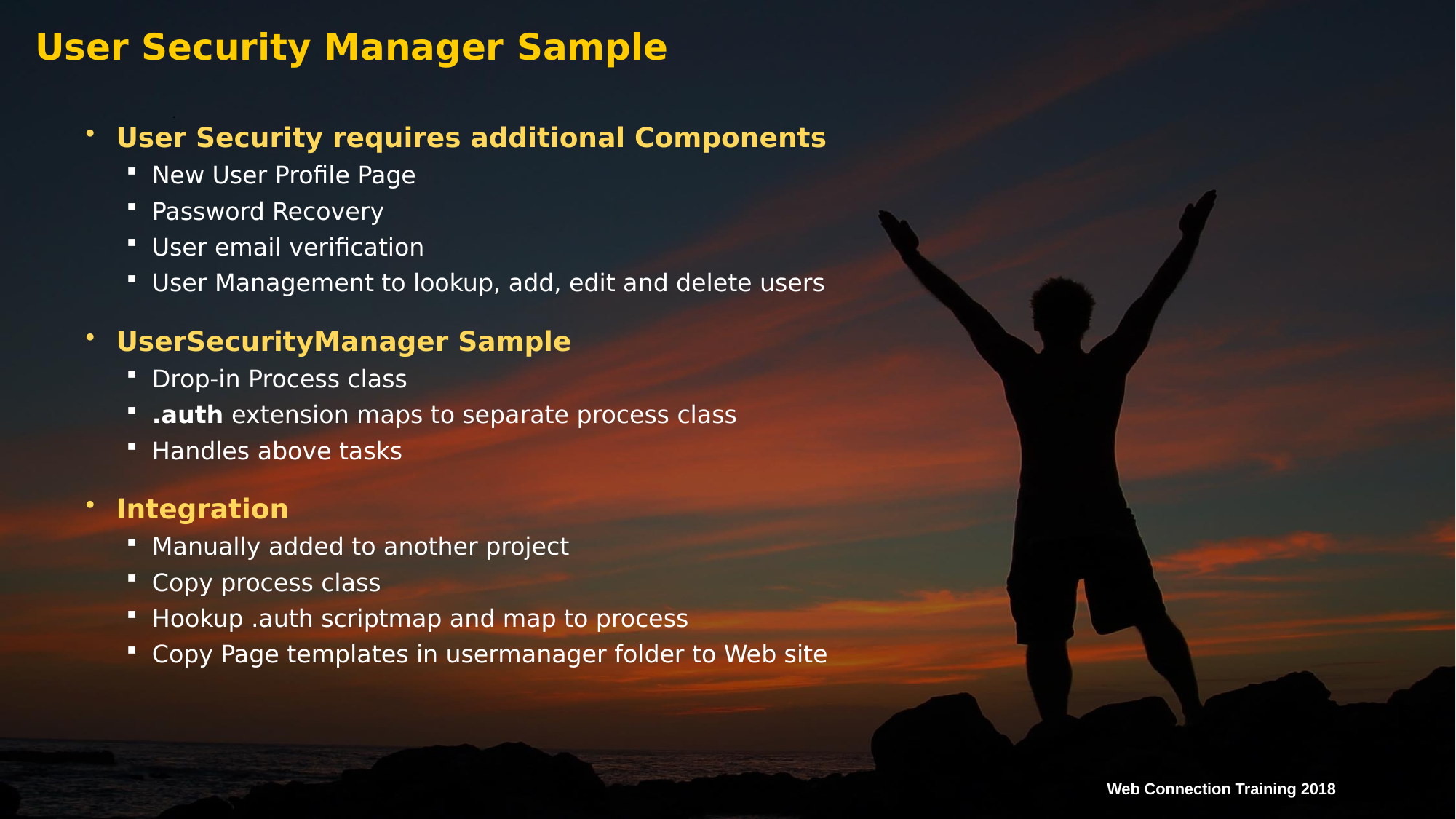

# User Security Manager Sample
User Security requires additional Components
New User Profile Page
Password Recovery
User email verification
User Management to lookup, add, edit and delete users
UserSecurityManager Sample
Drop-in Process class
.auth extension maps to separate process class
Handles above tasks
Integration
Manually added to another project
Copy process class
Hookup .auth scriptmap and map to process
Copy Page templates in usermanager folder to Web site